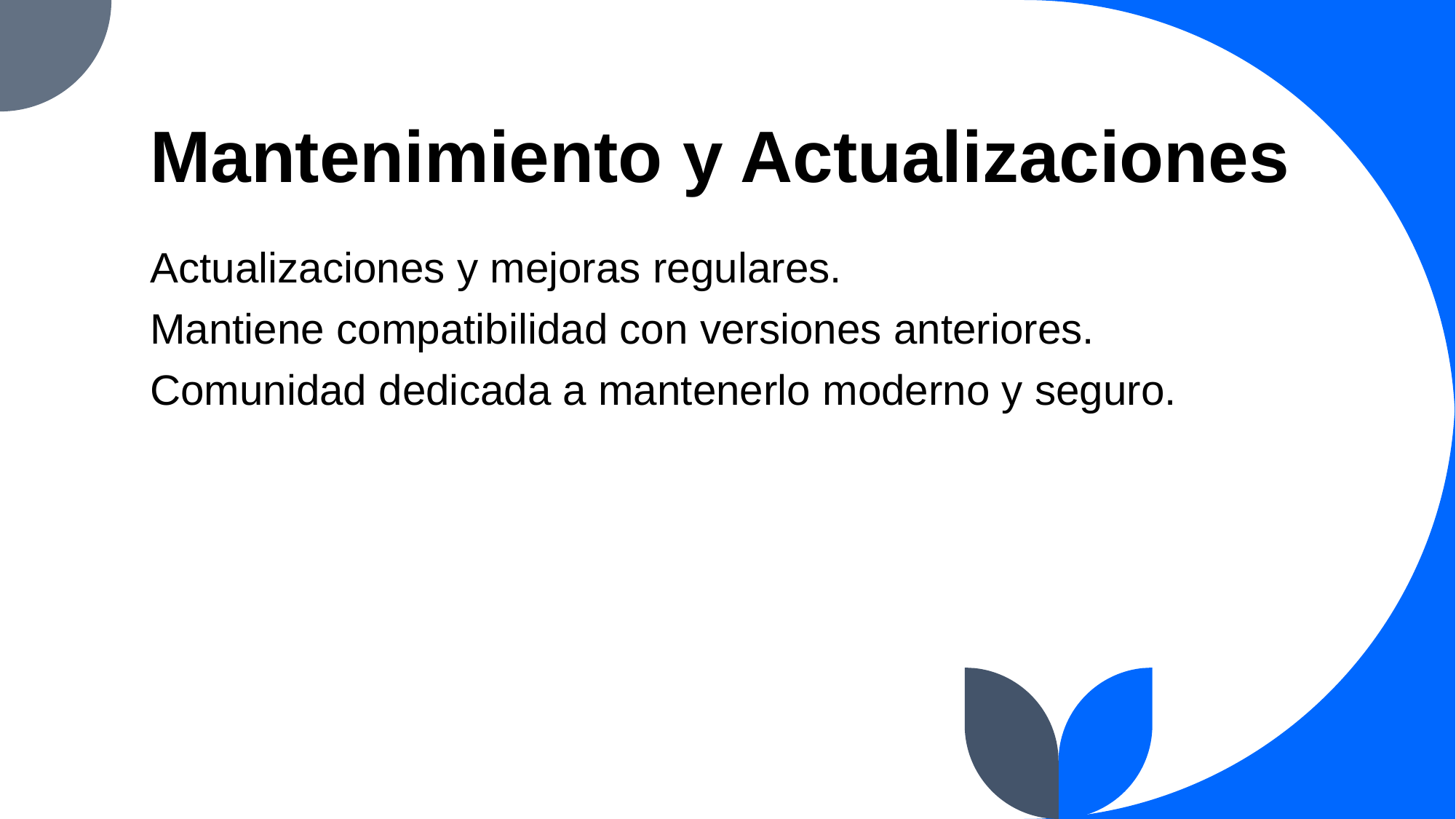

# Mantenimiento y Actualizaciones
Actualizaciones y mejoras regulares.
Mantiene compatibilidad con versiones anteriores.
Comunidad dedicada a mantenerlo moderno y seguro.